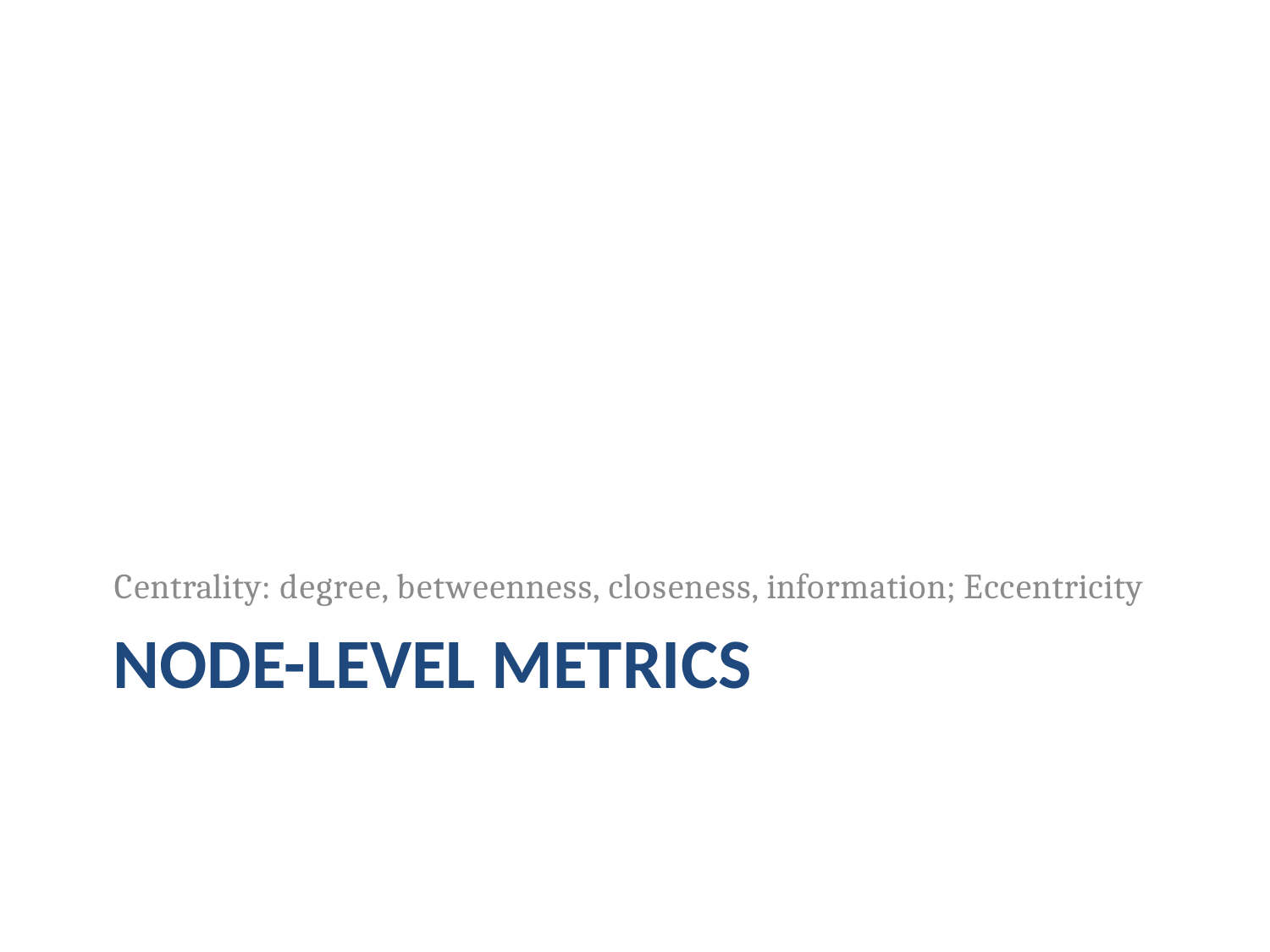

Centrality: degree, betweenness, closeness, information; Eccentricity
# Node-level Metrics